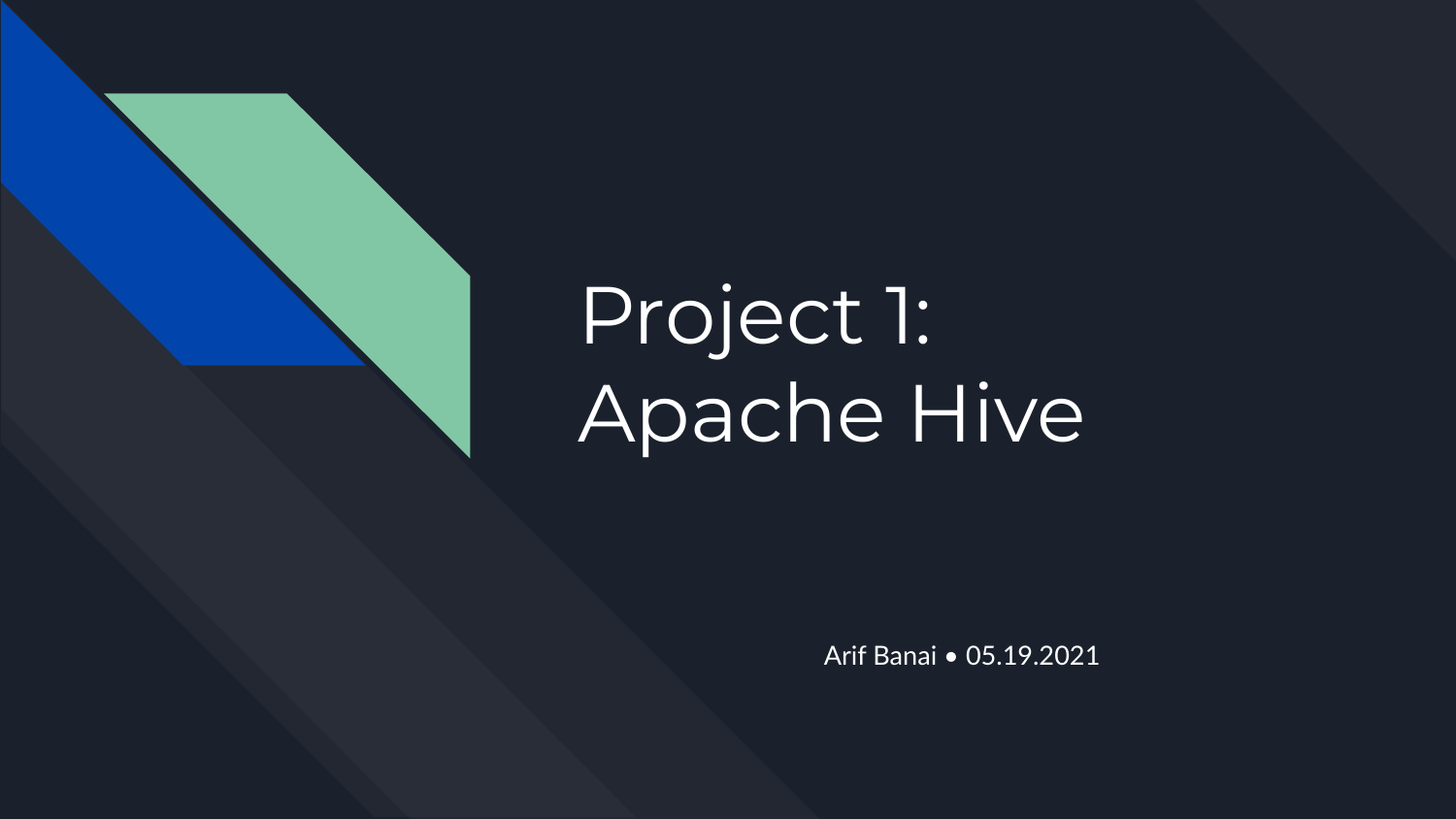

# Project 1:
Apache Hive
Arif Banai • 05.19.2021